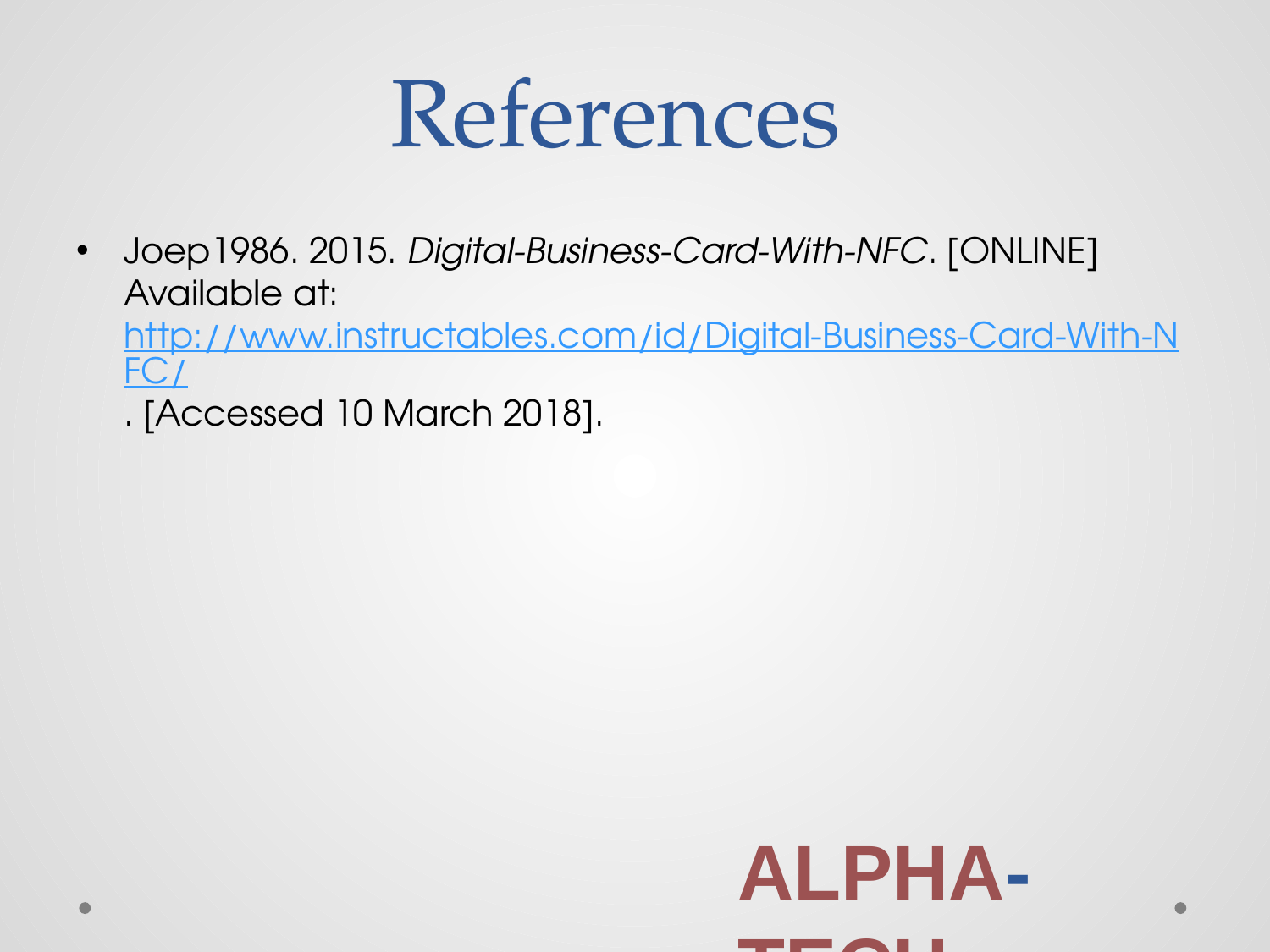

# References
Joep1986. 2015. Digital-Business-Card-With-NFC. [ONLINE] Available at: http://www.instructables.com/id/Digital-Business-Card-With-NFC/. [Accessed 10 March 2018].
ALPHA-TECH